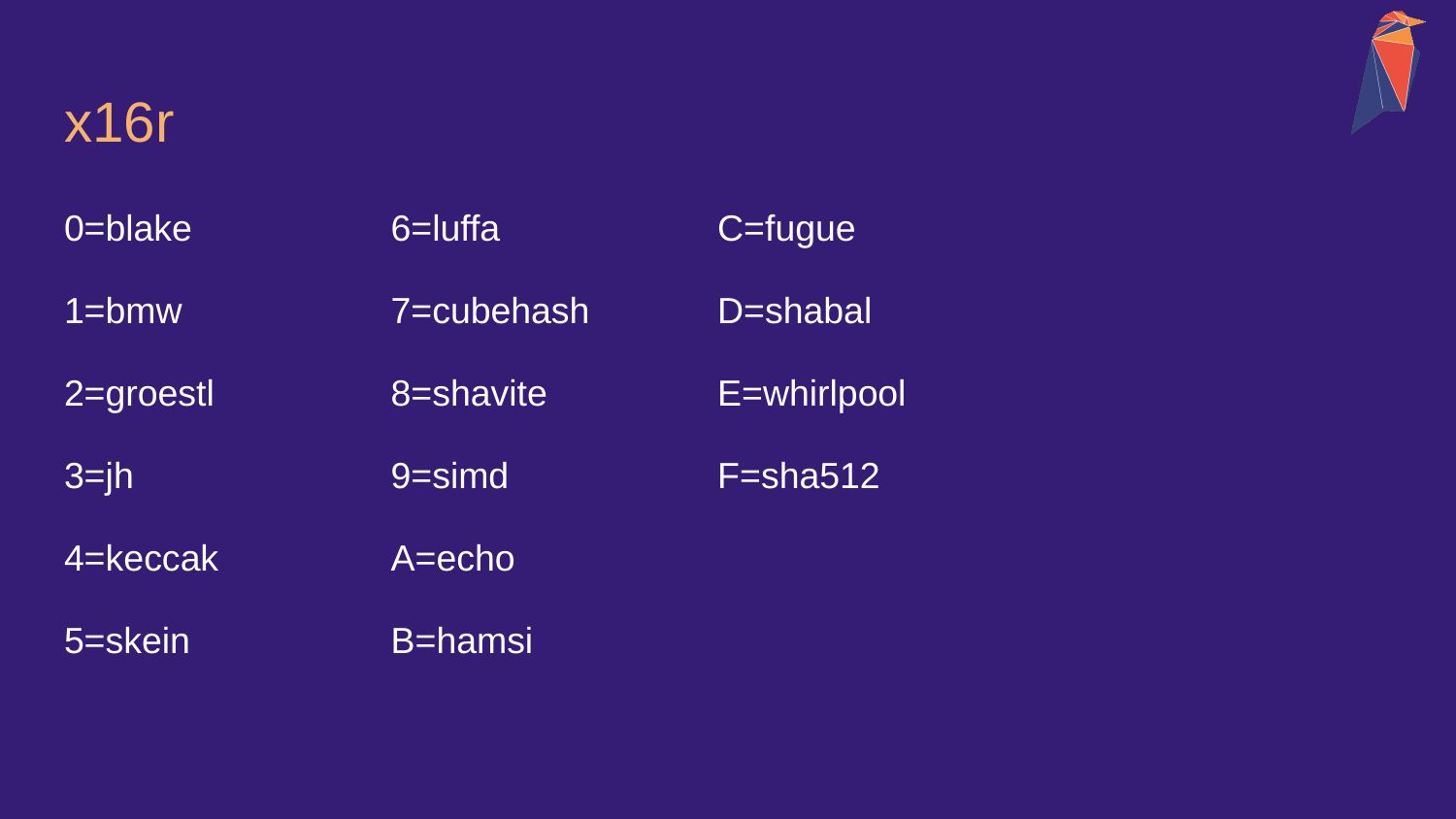

# x16r
0=blake
1=bmw
2=groestl
3=jh
4=keccak
5=skein

6=luffa
7=cubehash
8=shavite
9=simd
A=echo
B=hamsi

C=fugue
D=shabal
E=whirlpool
F=sha512